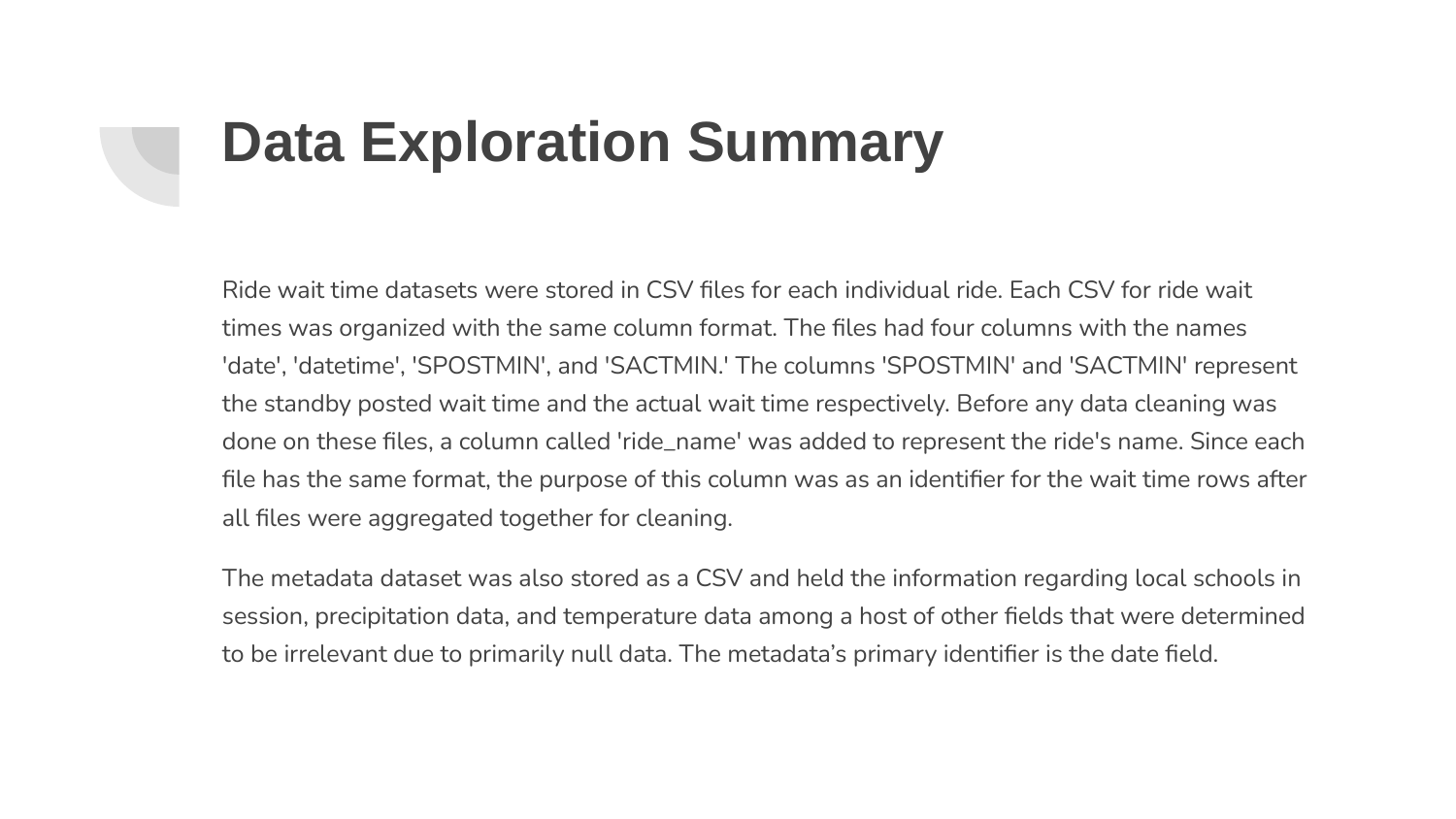

# Data Exploration Summary
Ride wait time datasets were stored in CSV files for each individual ride. Each CSV for ride wait times was organized with the same column format. The files had four columns with the names 'date', 'datetime', 'SPOSTMIN', and 'SACTMIN.' The columns 'SPOSTMIN' and 'SACTMIN' represent the standby posted wait time and the actual wait time respectively. Before any data cleaning was done on these files, a column called 'ride_name' was added to represent the ride's name. Since each file has the same format, the purpose of this column was as an identifier for the wait time rows after all files were aggregated together for cleaning.
The metadata dataset was also stored as a CSV and held the information regarding local schools in session, precipitation data, and temperature data among a host of other fields that were determined to be irrelevant due to primarily null data. The metadata’s primary identifier is the date field.